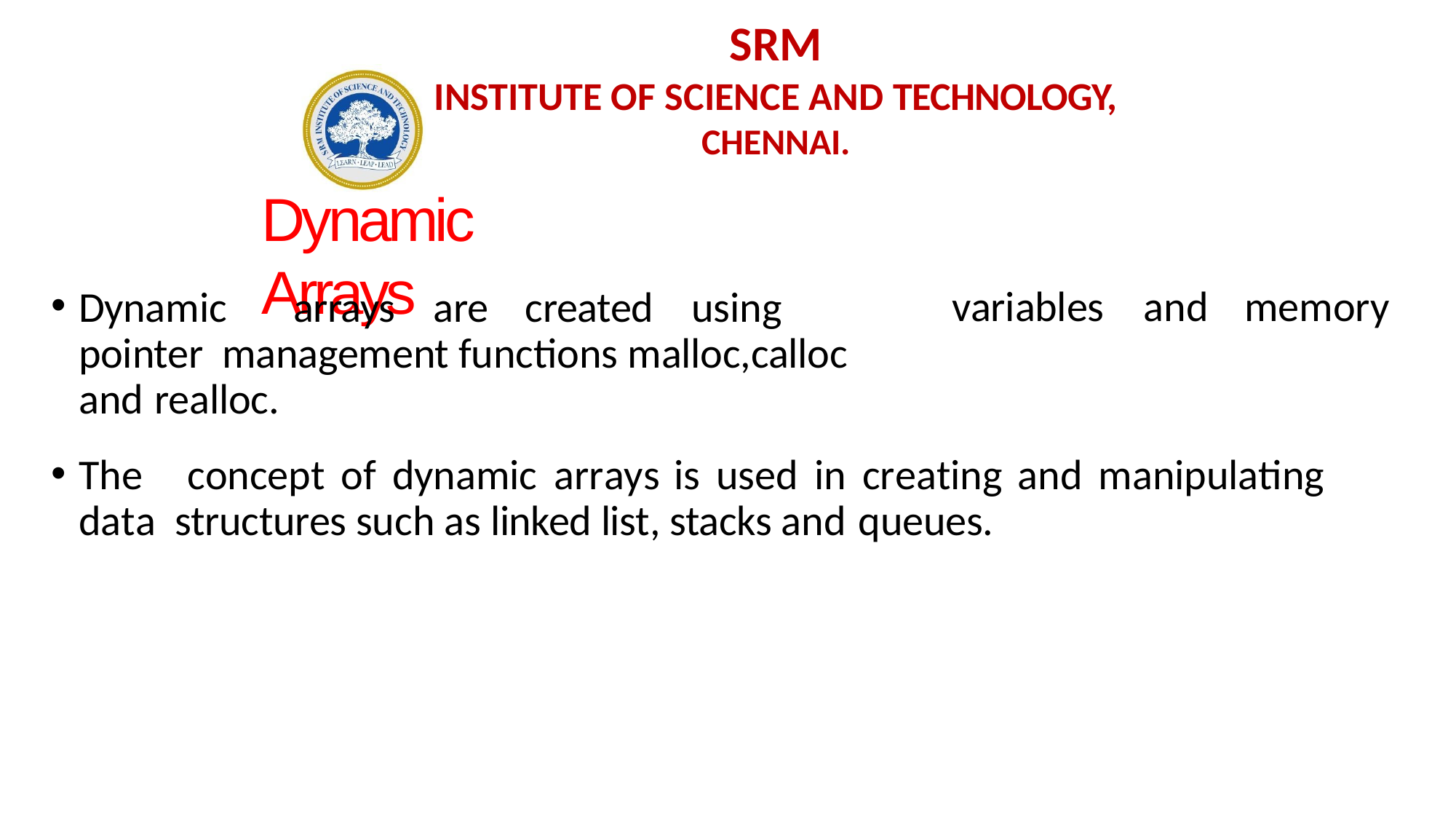

SRM
INSTITUTE OF SCIENCE AND TECHNOLOGY,
CHENNAI.

Dynamic Arrays
Dynamic	arrays	are	created	using	pointer  management functions malloc,calloc and realloc.
variables	and	memory
The	concept	of	dynamic	arrays	is	used	in	creating	and	manipulating	data  structures such as linked list, stacks and queues.